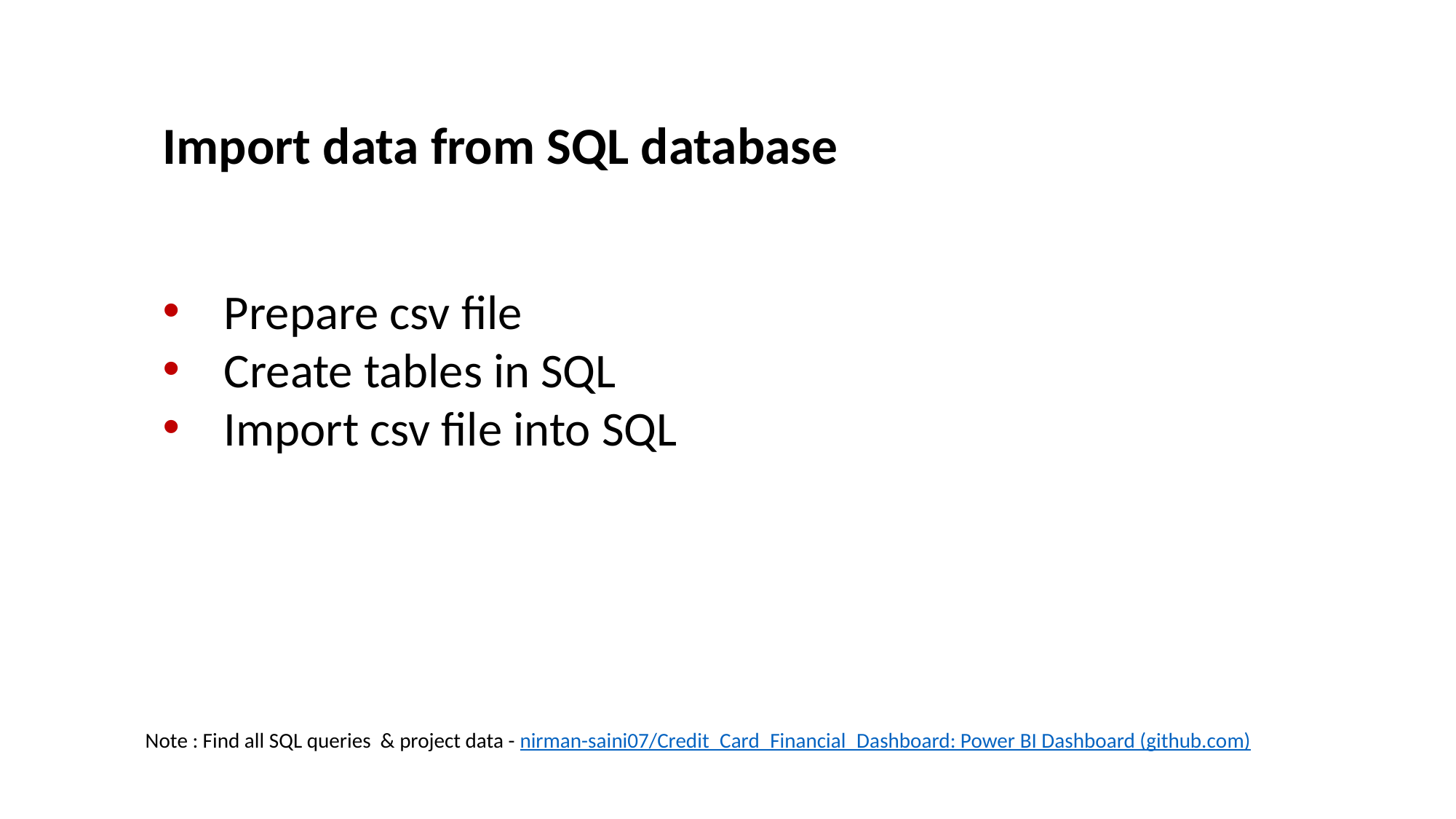

# Import data from SQL database
Prepare csv file
Create tables in SQL
Import csv file into SQL
Note : Find all SQL queries  & project data - nirman-saini07/Credit_Card_Financial_Dashboard: Power BI Dashboard (github.com)